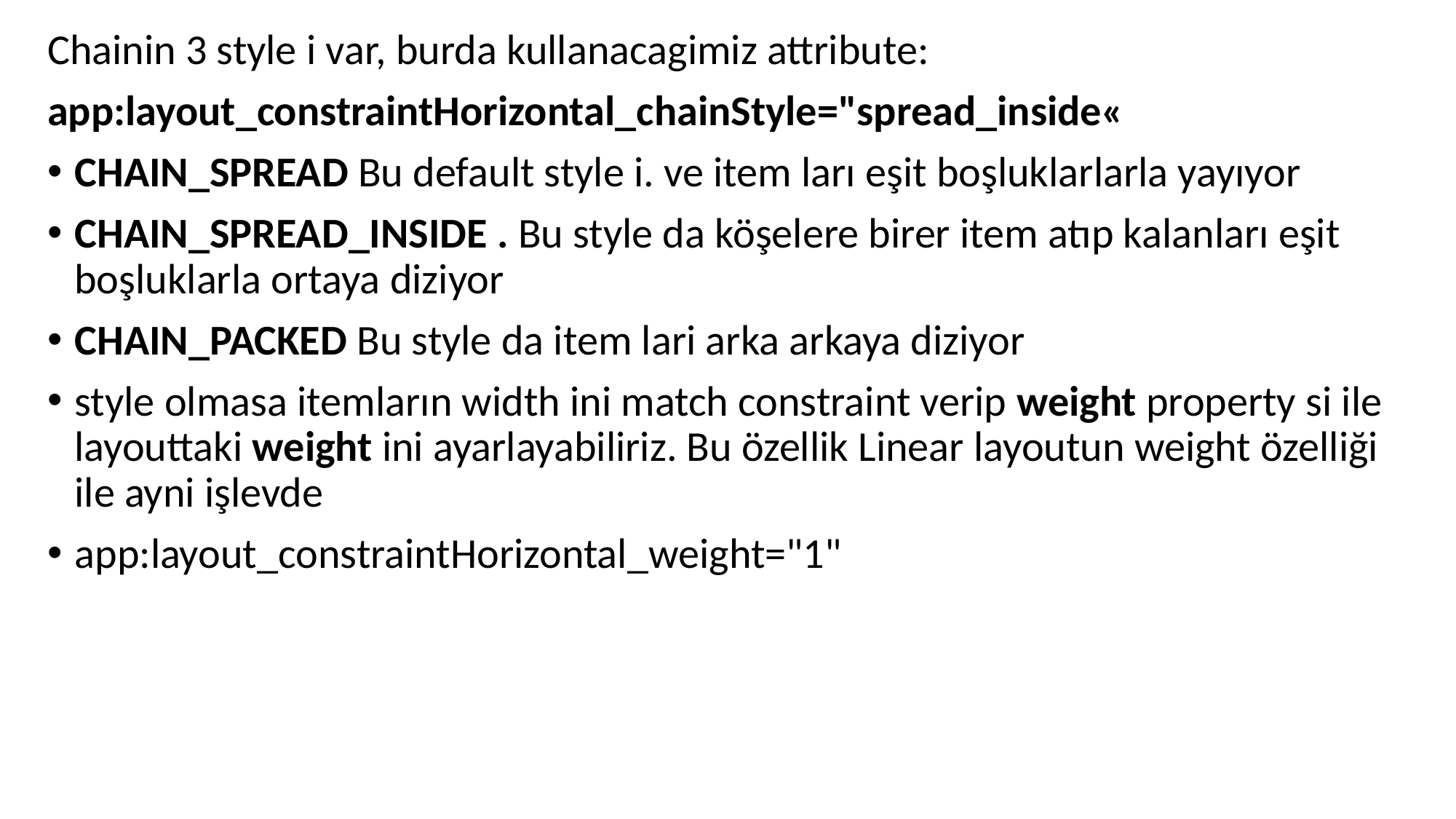

Chainin 3 style i var, burda kullanacagimiz attribute:
app:layout_constraintHorizontal_chainStyle="spread_inside«
CHAIN_SPREAD Bu default style i. ve item ları eşit boşluklarlarla yayıyor
CHAIN_SPREAD_INSIDE . Bu style da köşelere birer item atıp kalanları eşit boşluklarla ortaya diziyor
CHAIN_PACKED Bu style da item lari arka arkaya diziyor
style olmasa itemların width ini match constraint verip weight property si ile layouttaki weight ini ayarlayabiliriz. Bu özellik Linear layoutun weight özelliği ile ayni işlevde
app:layout_constraintHorizontal_weight="1"